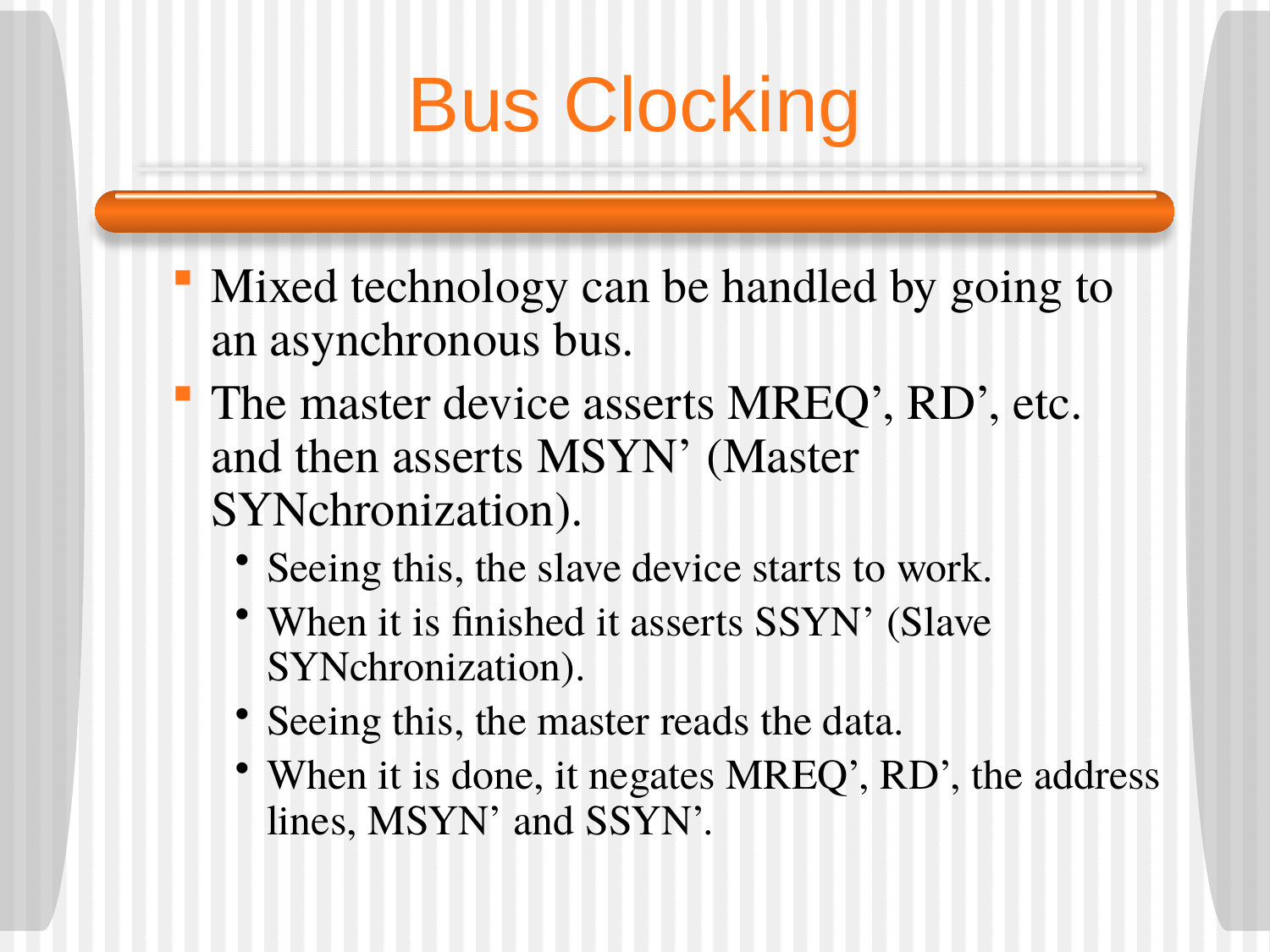

# Bus Clocking
Mixed technology can be handled by going to an asynchronous bus.
The master device asserts MREQ’, RD’, etc. and then asserts MSYN’ (Master SYNchronization).
Seeing this, the slave device starts to work.
When it is finished it asserts SSYN’ (Slave SYNchronization).
Seeing this, the master reads the data.
When it is done, it negates MREQ’, RD’, the address lines, MSYN’ and SSYN’.